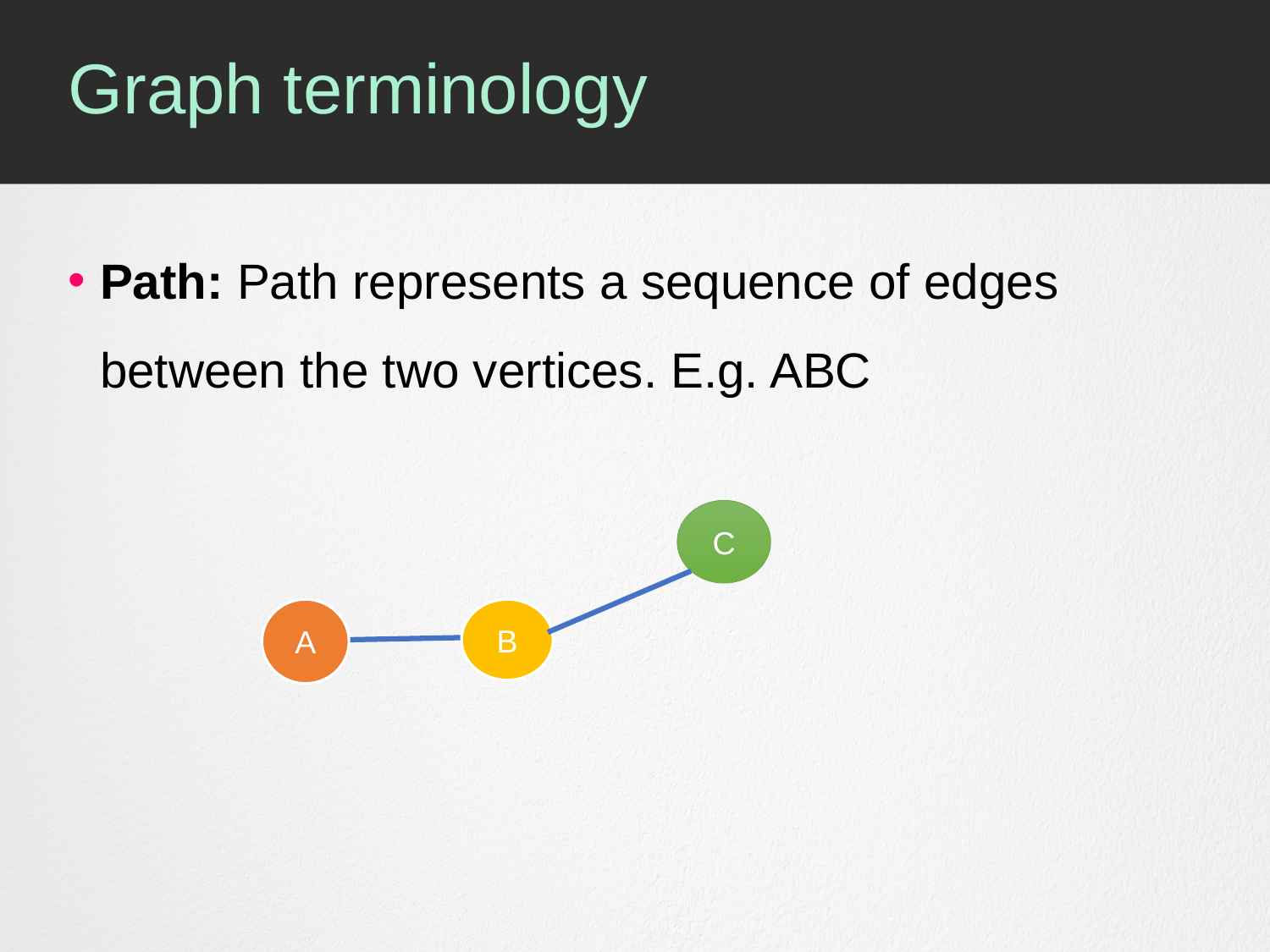

# Graph terminology
Path: Path represents a sequence of edges between the two vertices. E.g. ABC
C
A
B